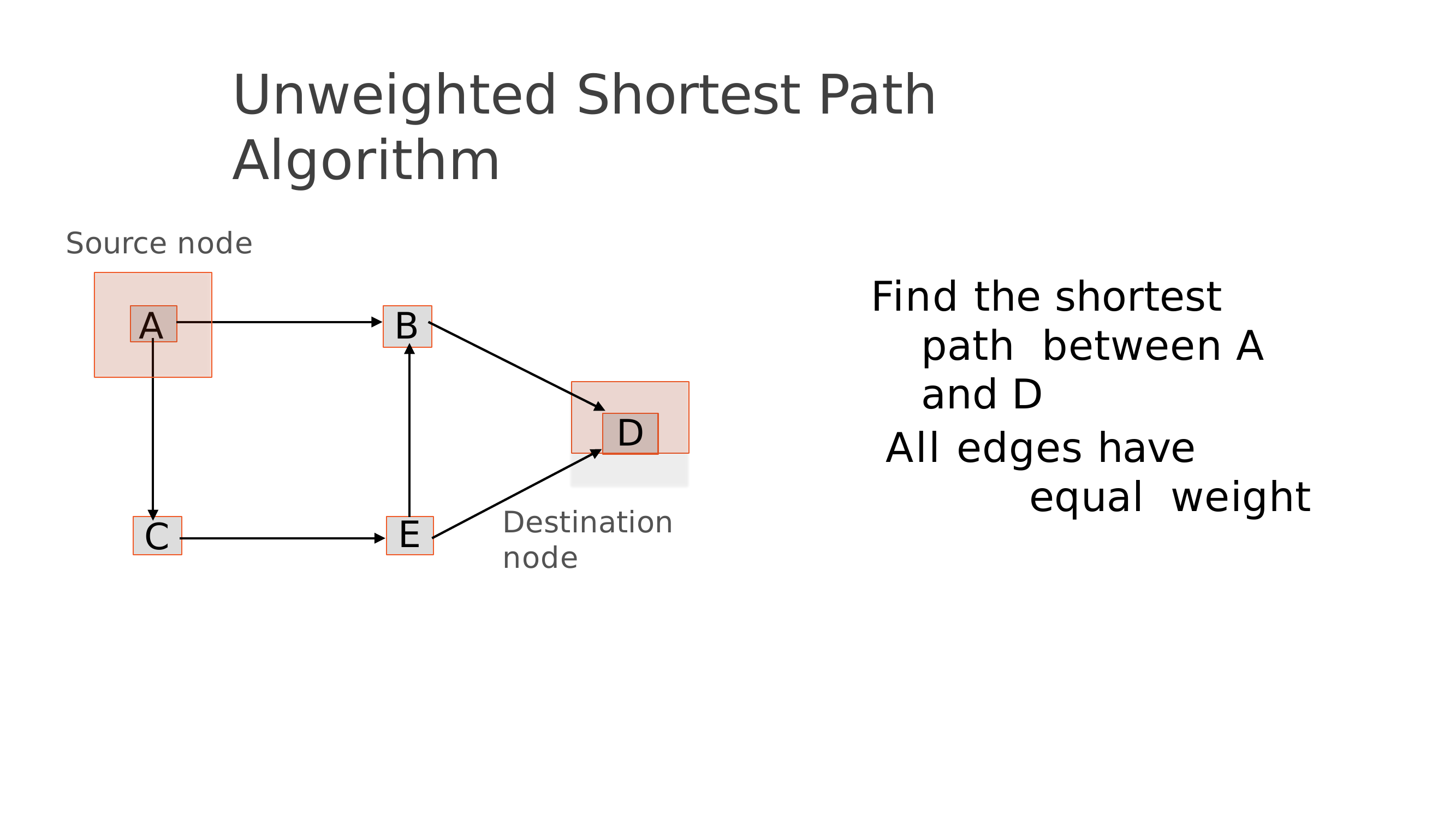

# Unweighted Shortest Path Algorithm
Source node
Find the shortest path  between A and D

A
B

D

All edges have equal  weight
Destination node
C

E